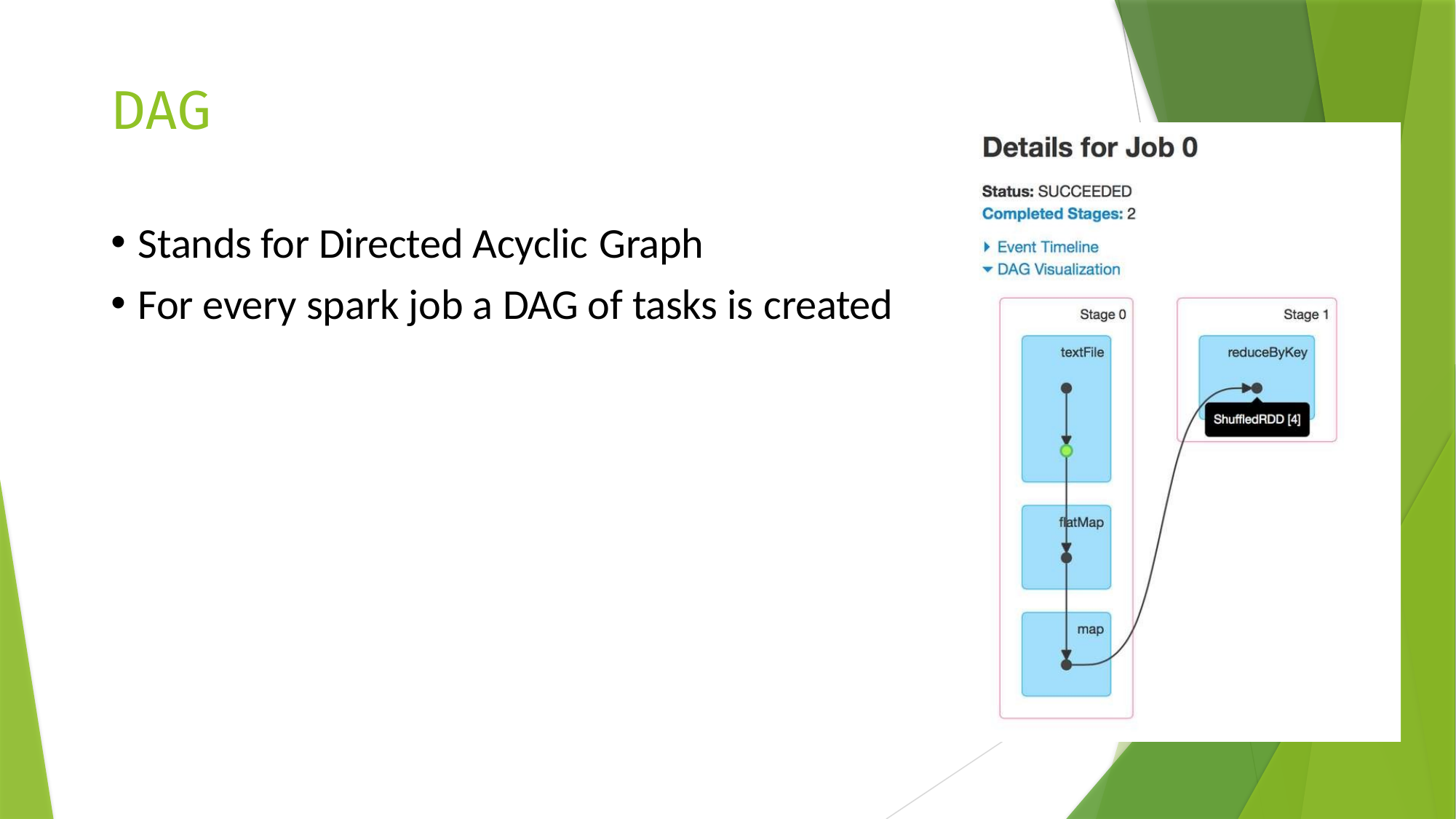

# DAG

Stands for Directed Acyclic Graph
For every spark job a DAG of tasks is created